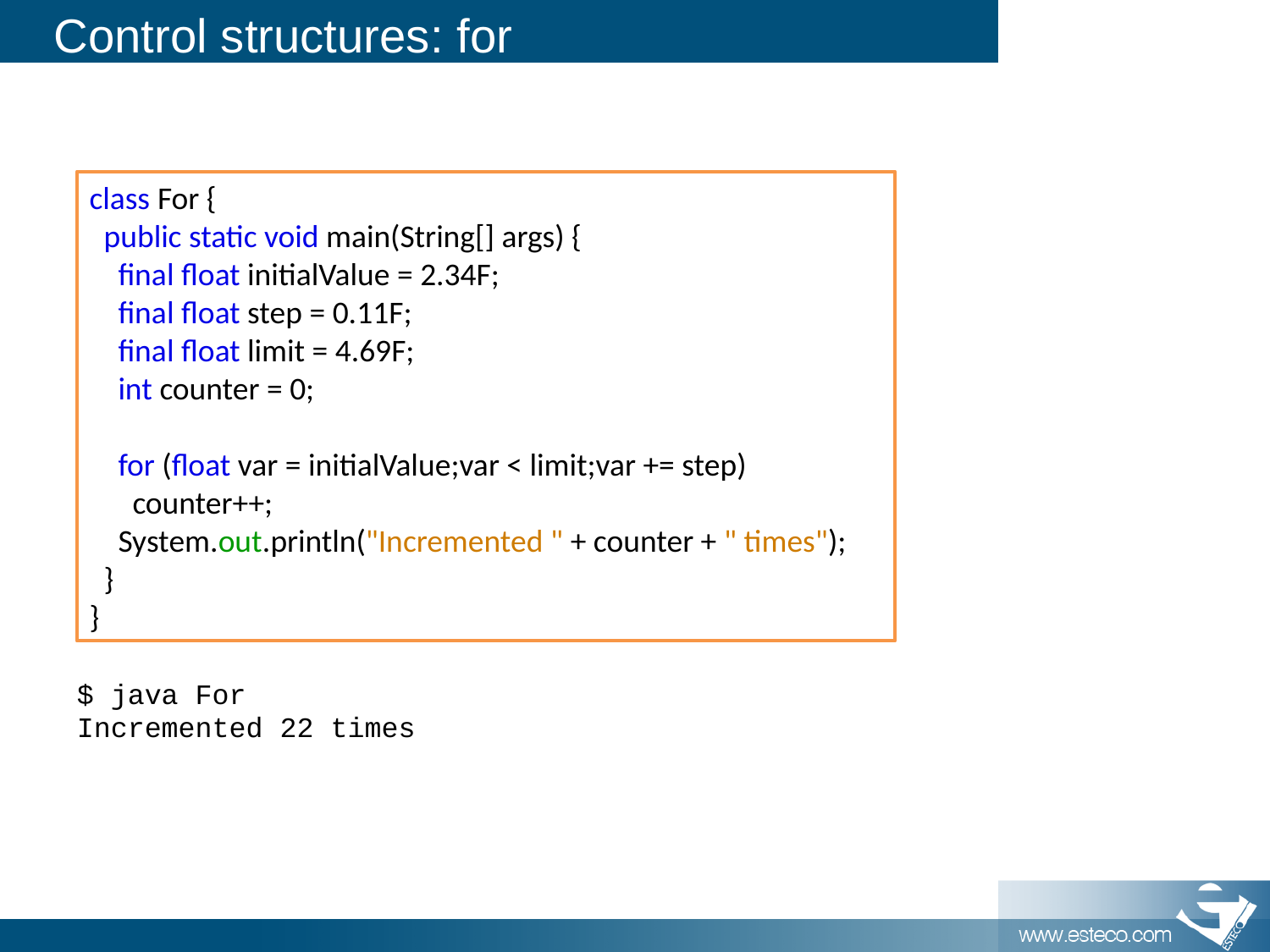

# Control structures: for
class For {
  public static void main(String[] args) {
    final float initialValue = 2.34F;
    final float step = 0.11F;
    final float limit = 4.69F;
    int counter = 0;
    for (float var = initialValue;var < limit;var += step)
      counter++;
    System.out.println("Incremented " + counter + " times");
  }
}
$ java For
Incremented 22 times